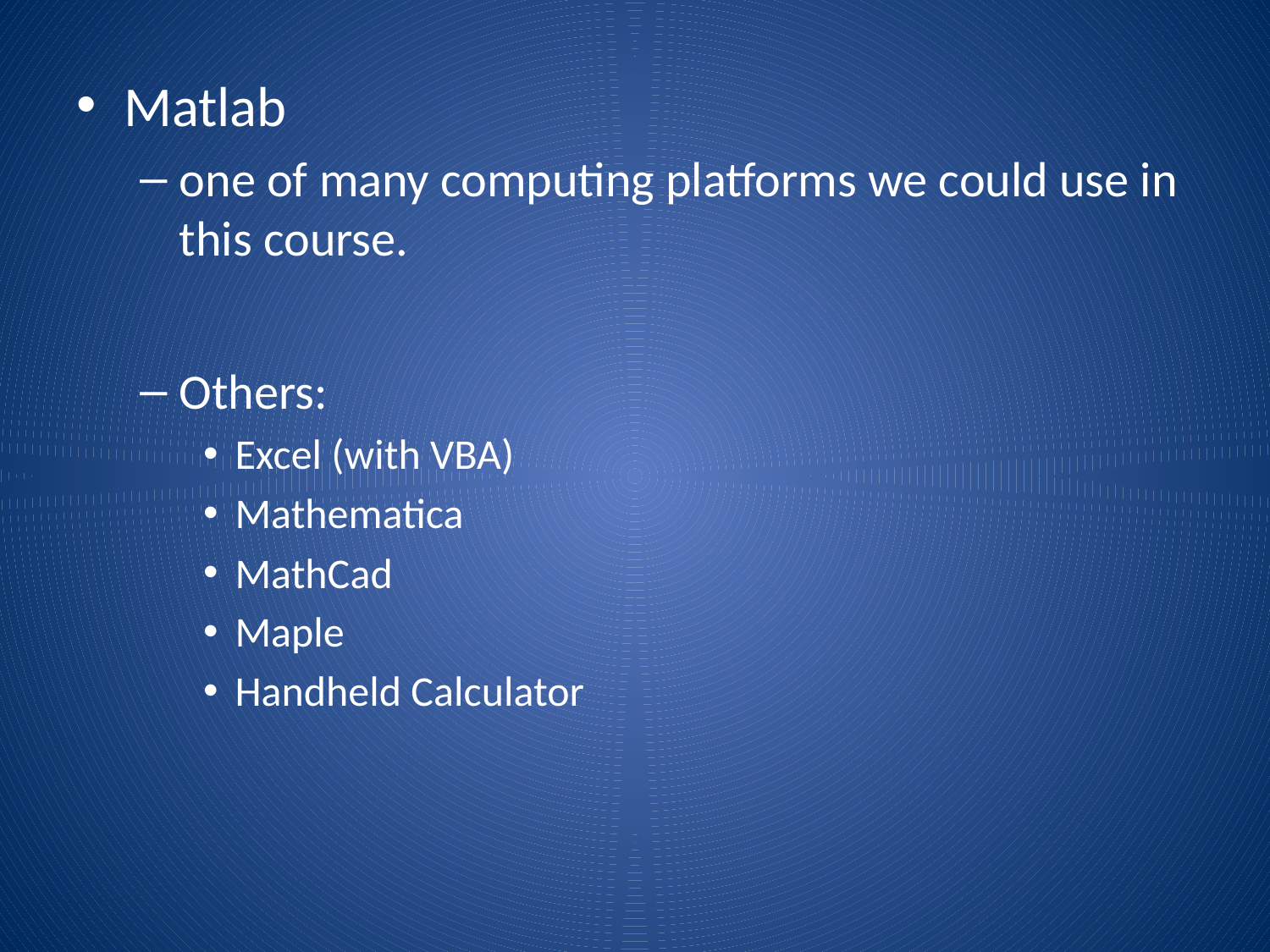

Matlab
one of many computing platforms we could use in this course.

Others:
Excel (with VBA)
Mathematica
MathCad
Maple
Handheld Calculator